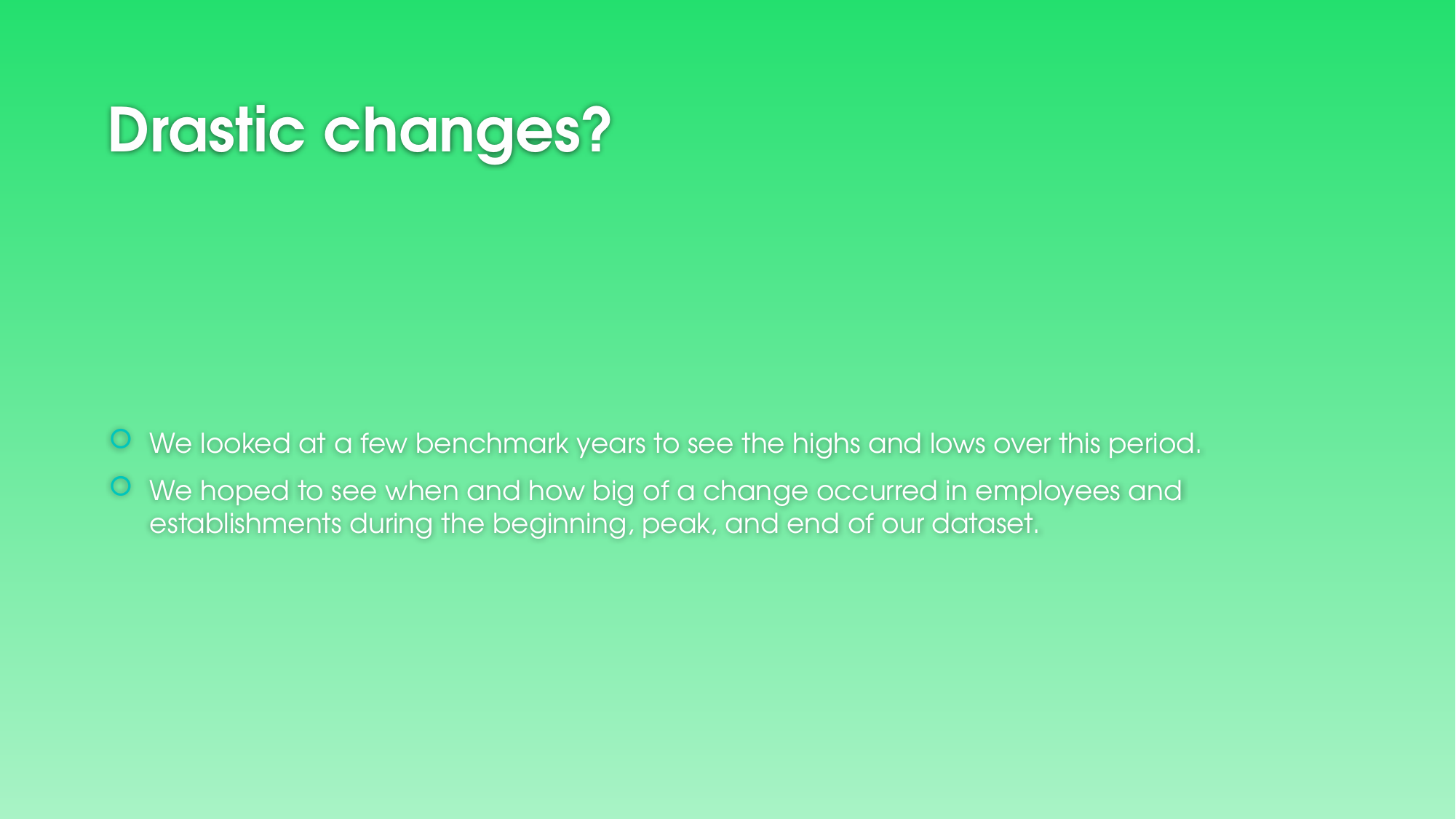

# Drastic changes?
We looked at a few benchmark years to see the highs and lows over this period.
We hoped to see when and how big of a change occurred in employees and establishments during the beginning, peak, and end of our dataset.